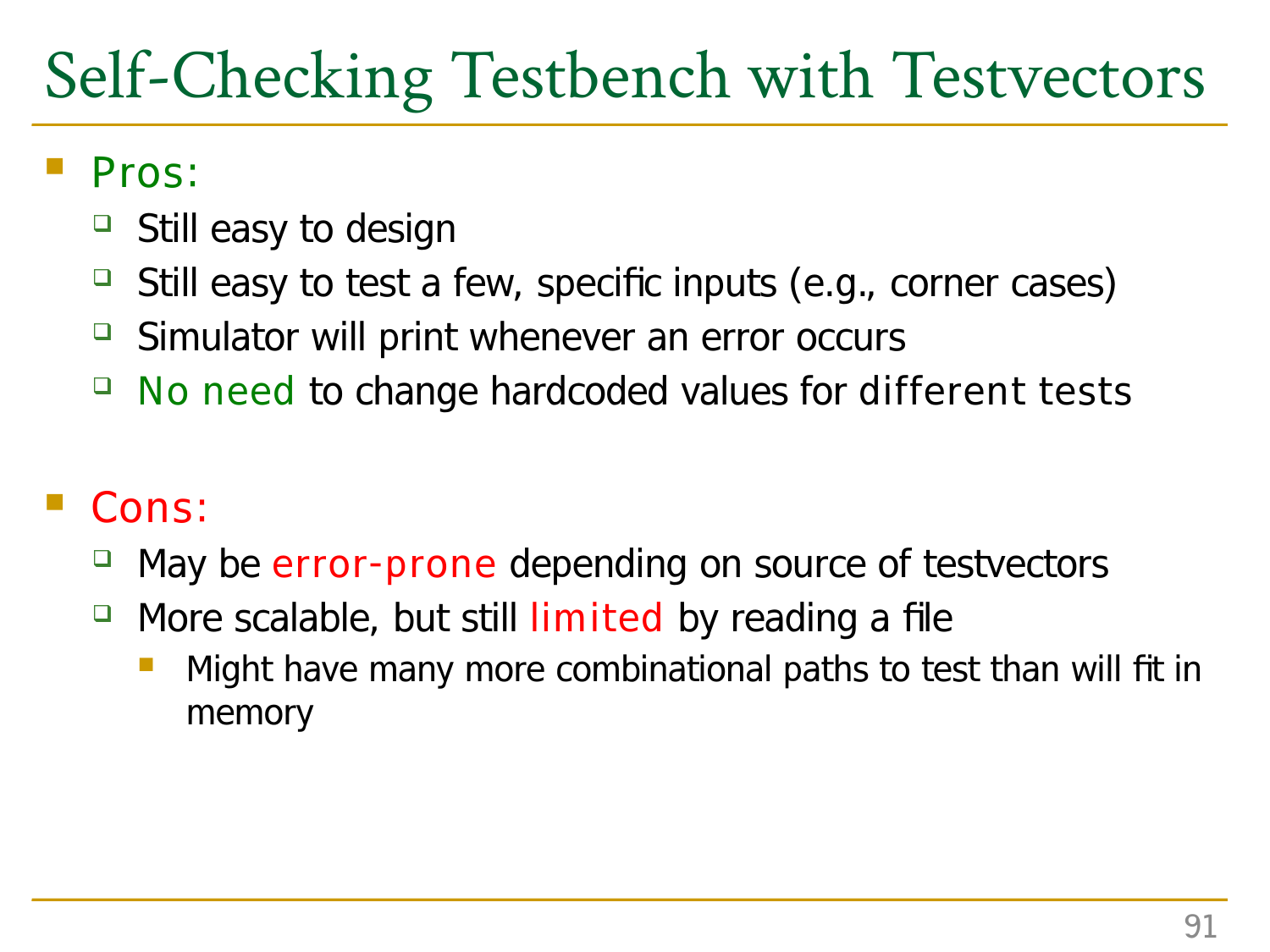

# Self-Checking Testbench with Testvectors
Pros:
Still easy to design
Still easy to test a few, specific inputs (e.g., corner cases)
Simulator will print whenever an error occurs
No need to change hardcoded values for different tests

Cons:
May be error-prone depending on source of testvectors
More scalable, but still limited by reading a file
Might have many more combinational paths to test than will fit in memory

91